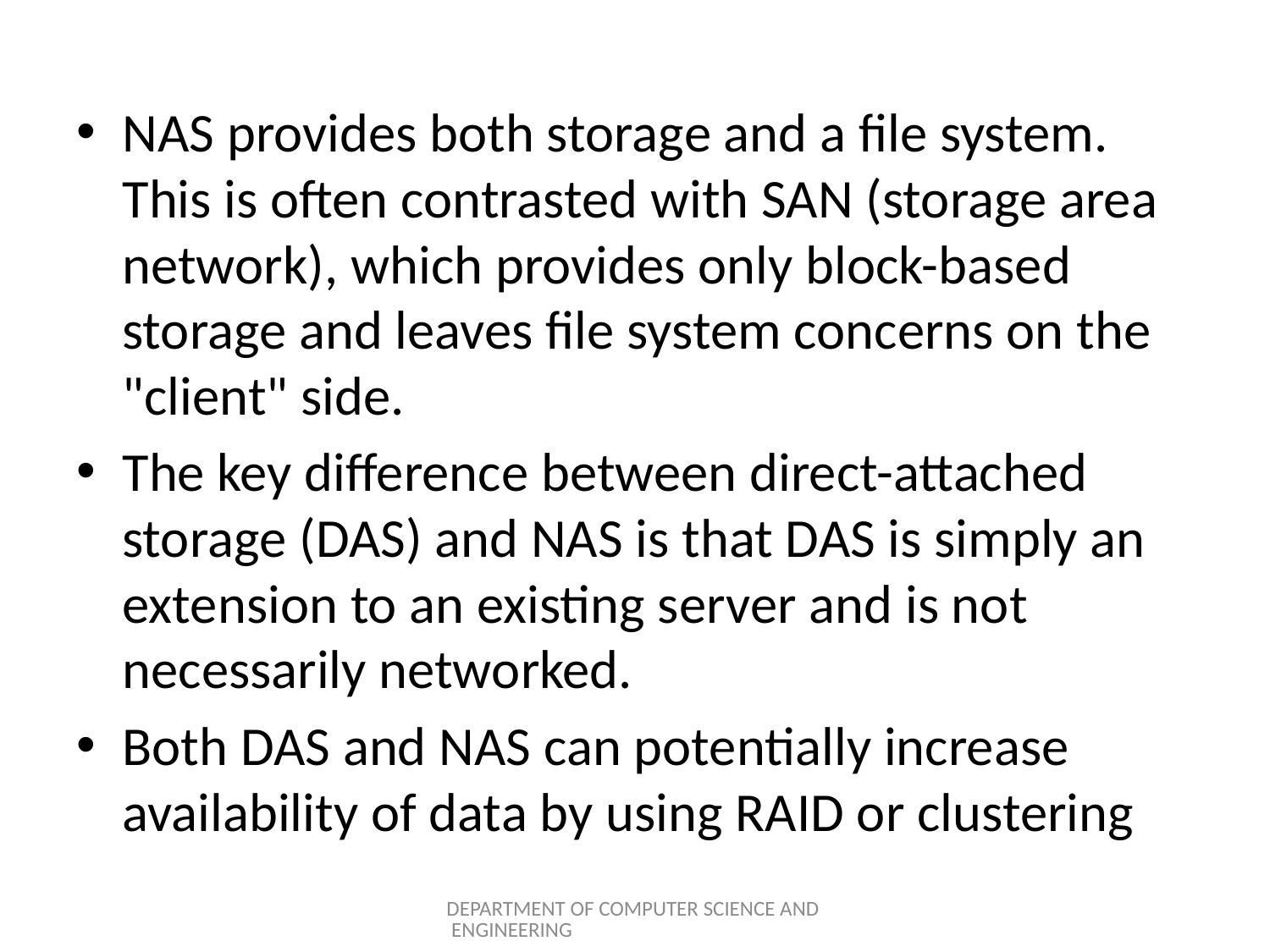

NAS provides both storage and a file system. This is often contrasted with SAN (storage area network), which provides only block-based storage and leaves file system concerns on the "client" side.
The key difference between direct-attached storage (DAS) and NAS is that DAS is simply an extension to an existing server and is not necessarily networked.
Both DAS and NAS can potentially increase availability of data by using RAID or clustering
DEPARTMENT OF COMPUTER SCIENCE AND ENGINEERING